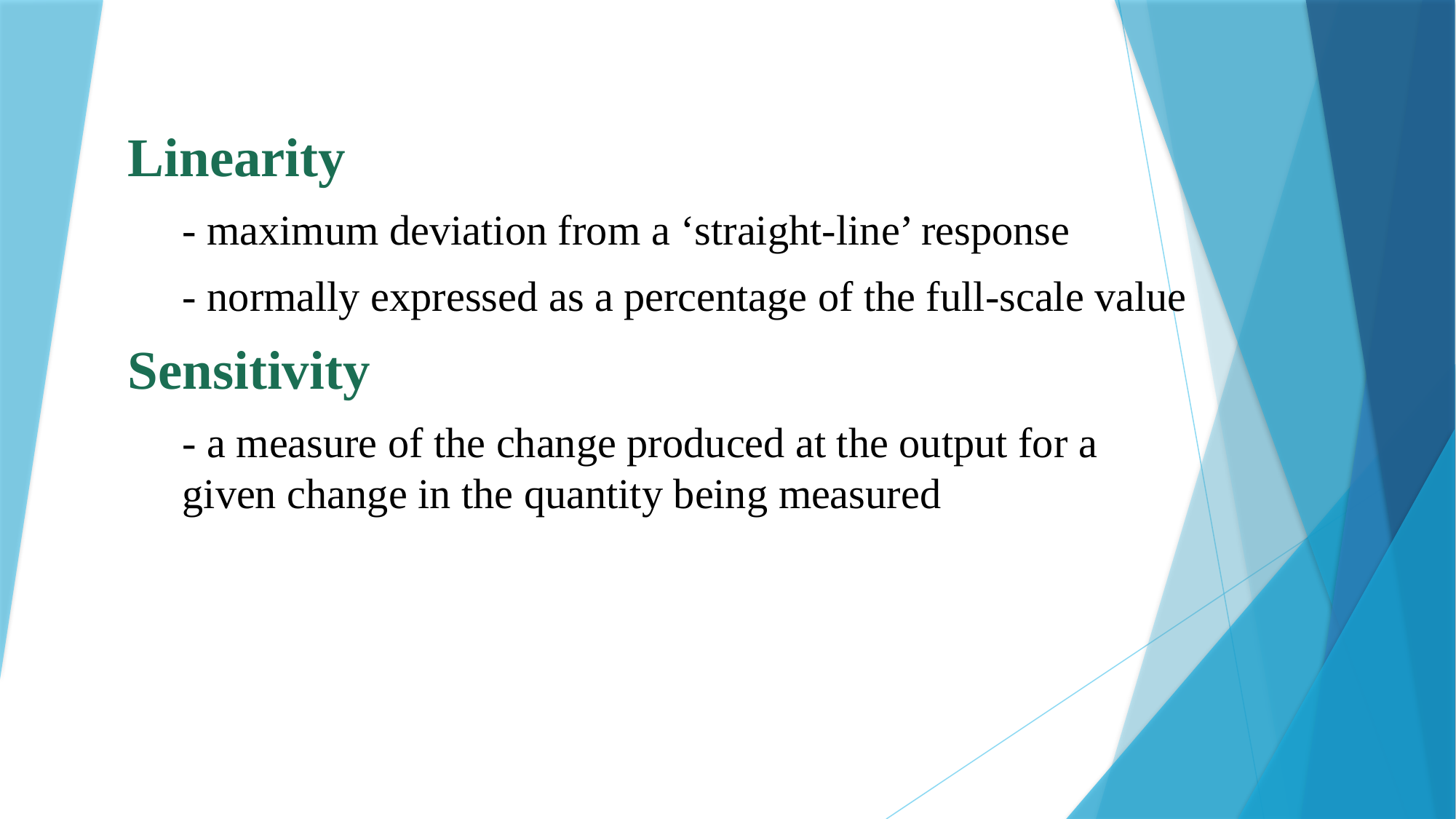

Linearity
- maximum deviation from a ‘straight-line’ response
- normally expressed as a percentage of the full-scale value
Sensitivity
- a measure of the change produced at the output for a given change in the quantity being measured